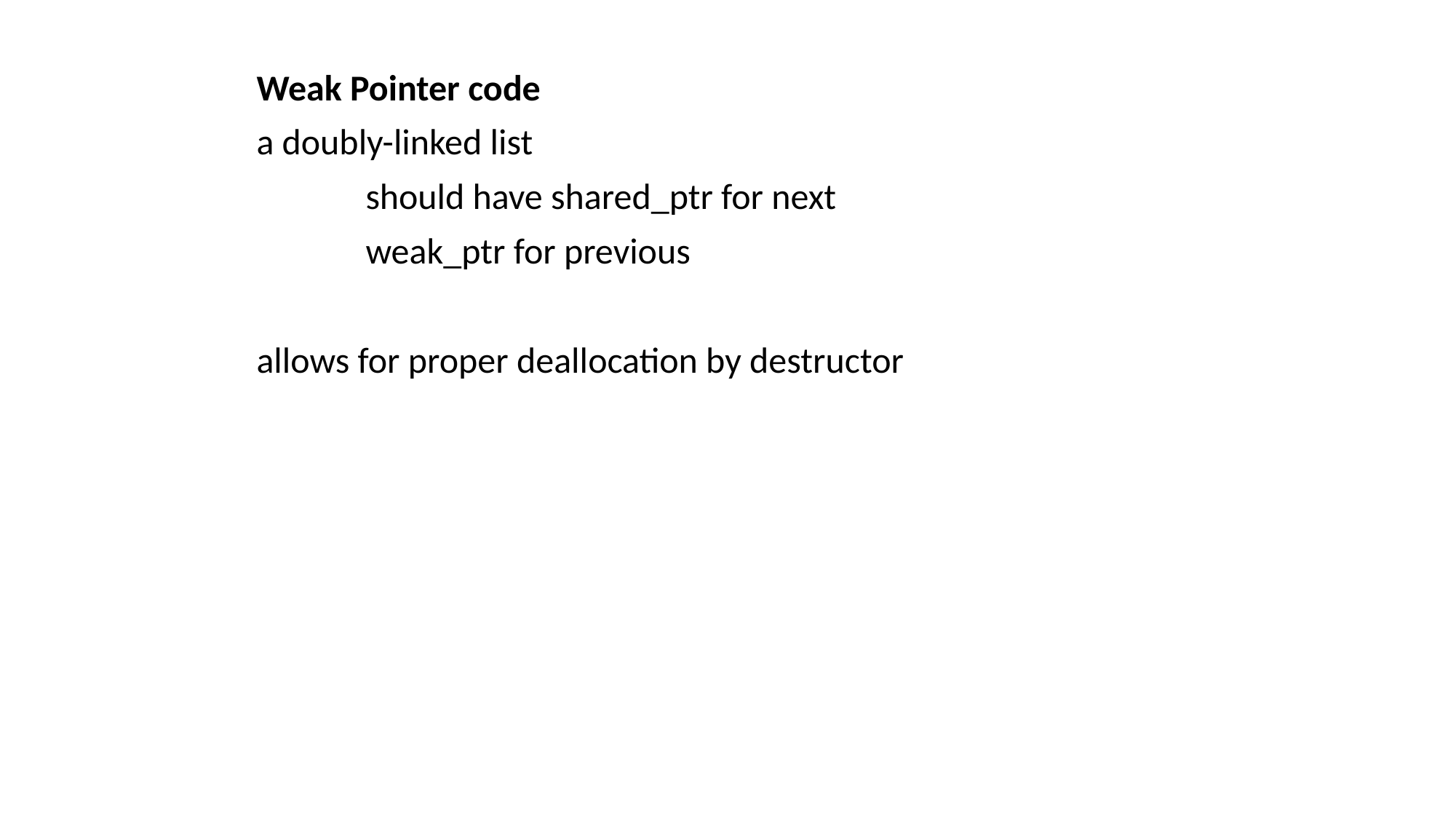

Weak Pointer code
a doubly-linked list
	should have shared_ptr for next
	weak_ptr for previous

allows for proper deallocation by destructor